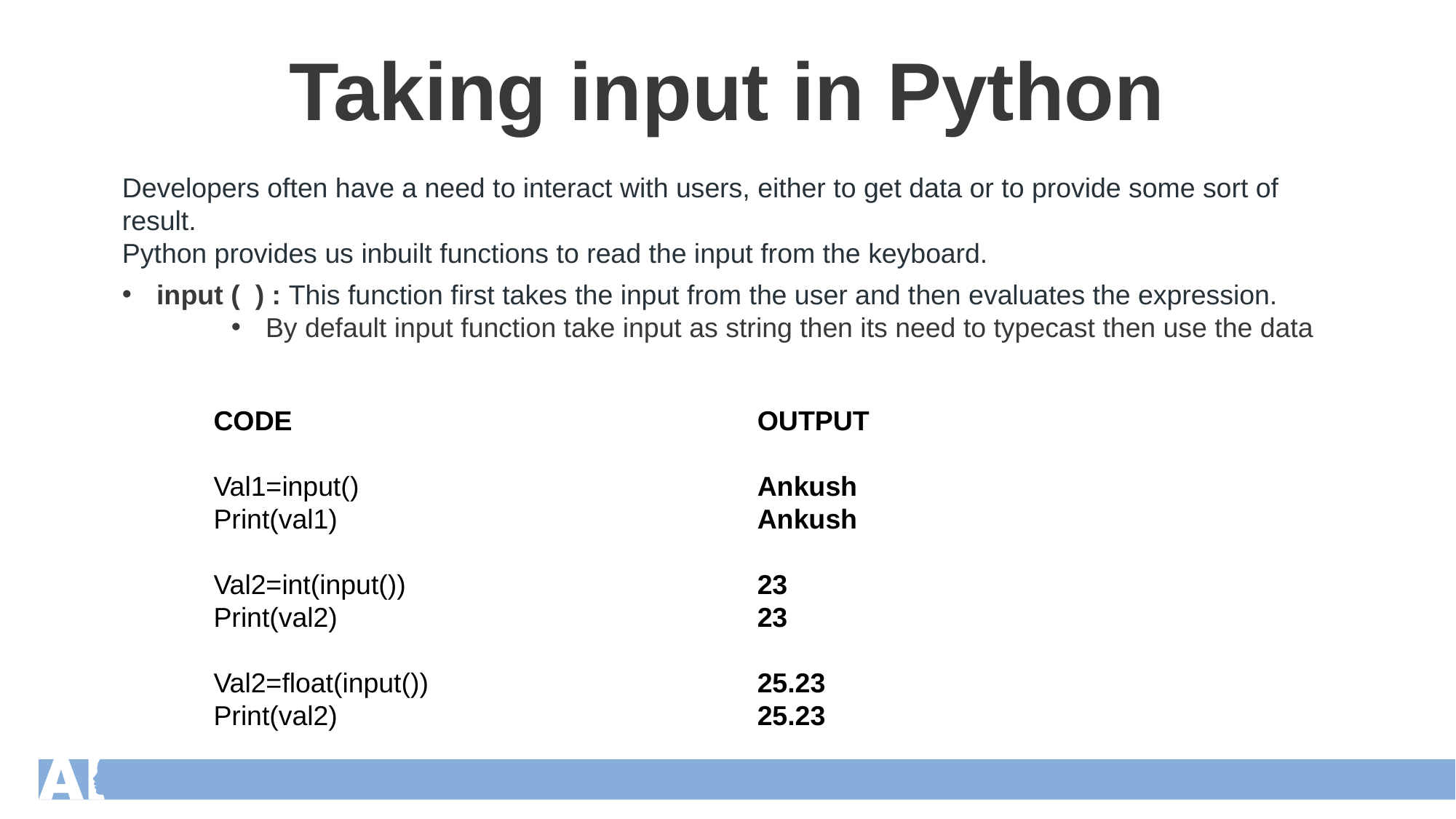

Taking input in Python
Developers often have a need to interact with users, either to get data or to provide some sort of result.
Python provides us inbuilt functions to read the input from the keyboard.
input (  ) : This function first takes the input from the user and then evaluates the expression.
By default input function take input as string then its need to typecast then use the data
CODE

Val1=input()
Print(val1)

Val2=int(input())
Print(val2)

Val2=float(input())
Print(val2)

OUTPUT

Ankush
Ankush

23
23

25.23
25.23